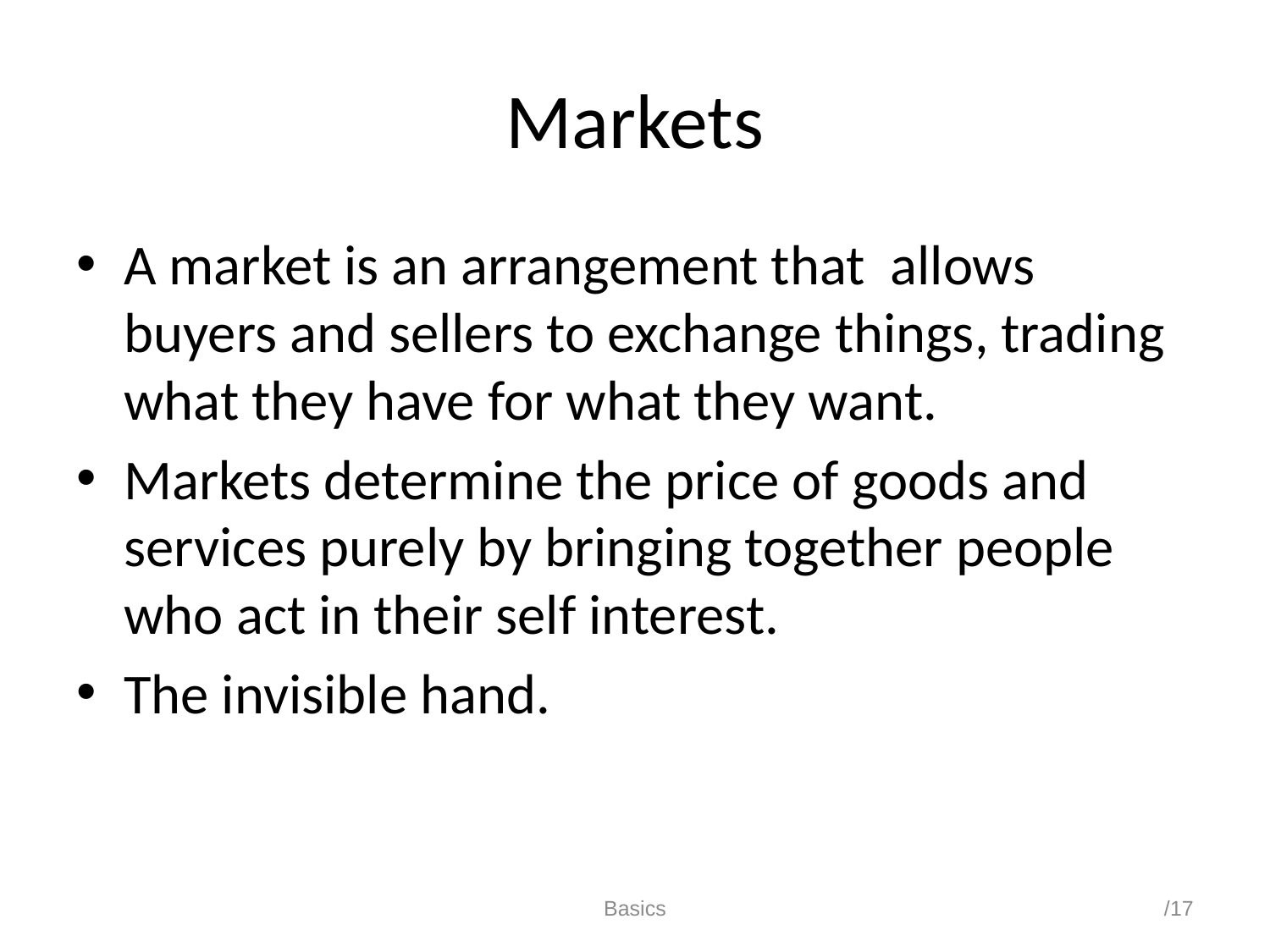

# Markets
A market is an arrangement that  allows buyers and sellers to exchange things, trading what they have for what they want.
Markets determine the price of goods and services purely by bringing together people who act in their self interest.
The invisible hand.
Basics
/17